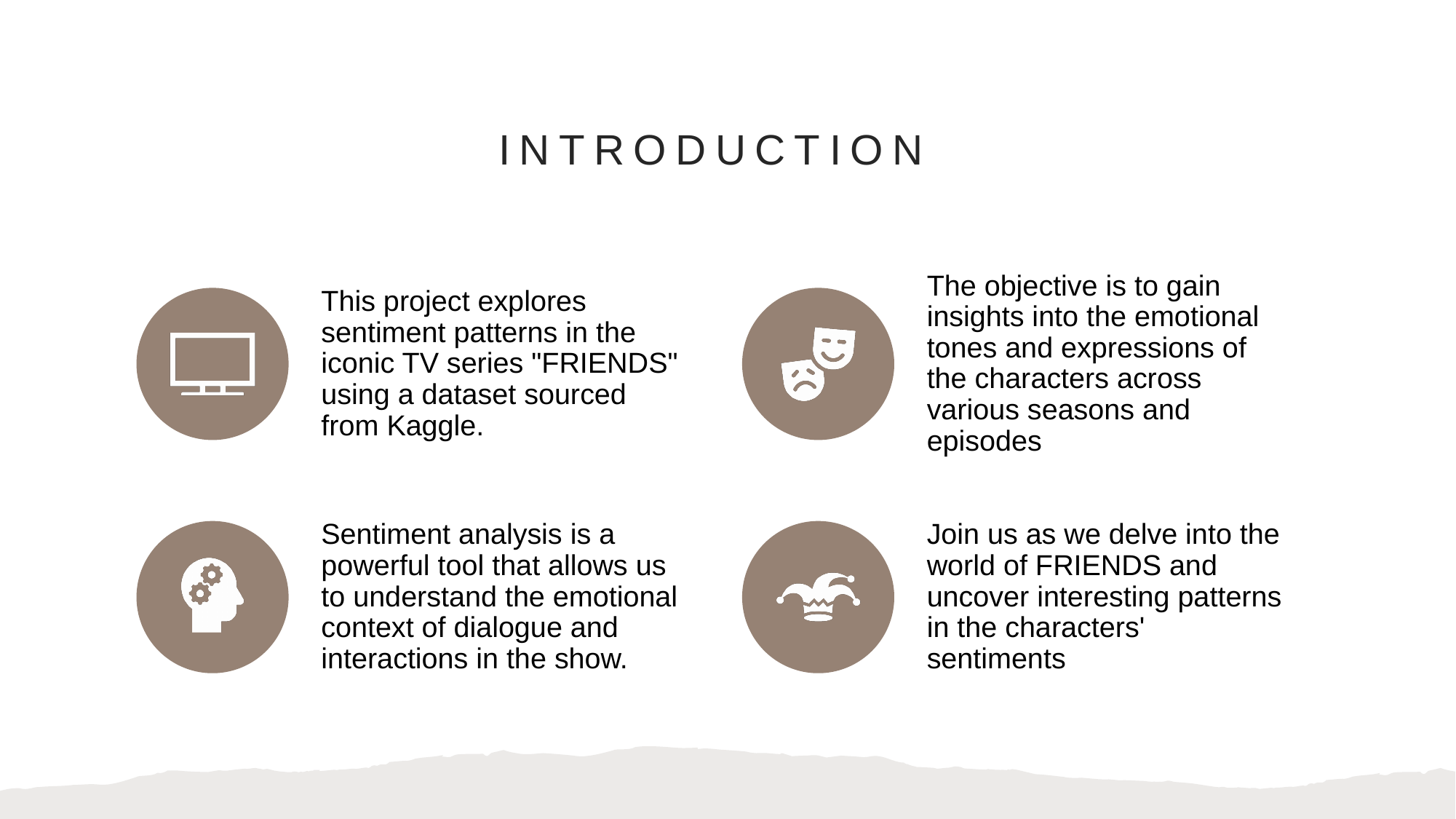

# INTRODUCTION
This project explores sentiment patterns in the iconic TV series "FRIENDS" using a dataset sourced from Kaggle.
The objective is to gain insights into the emotional tones and expressions of the characters across various seasons and episodes
Sentiment analysis is a powerful tool that allows us to understand the emotional context of dialogue and interactions in the show.
Join us as we delve into the world of FRIENDS and uncover interesting patterns in the characters' sentiments